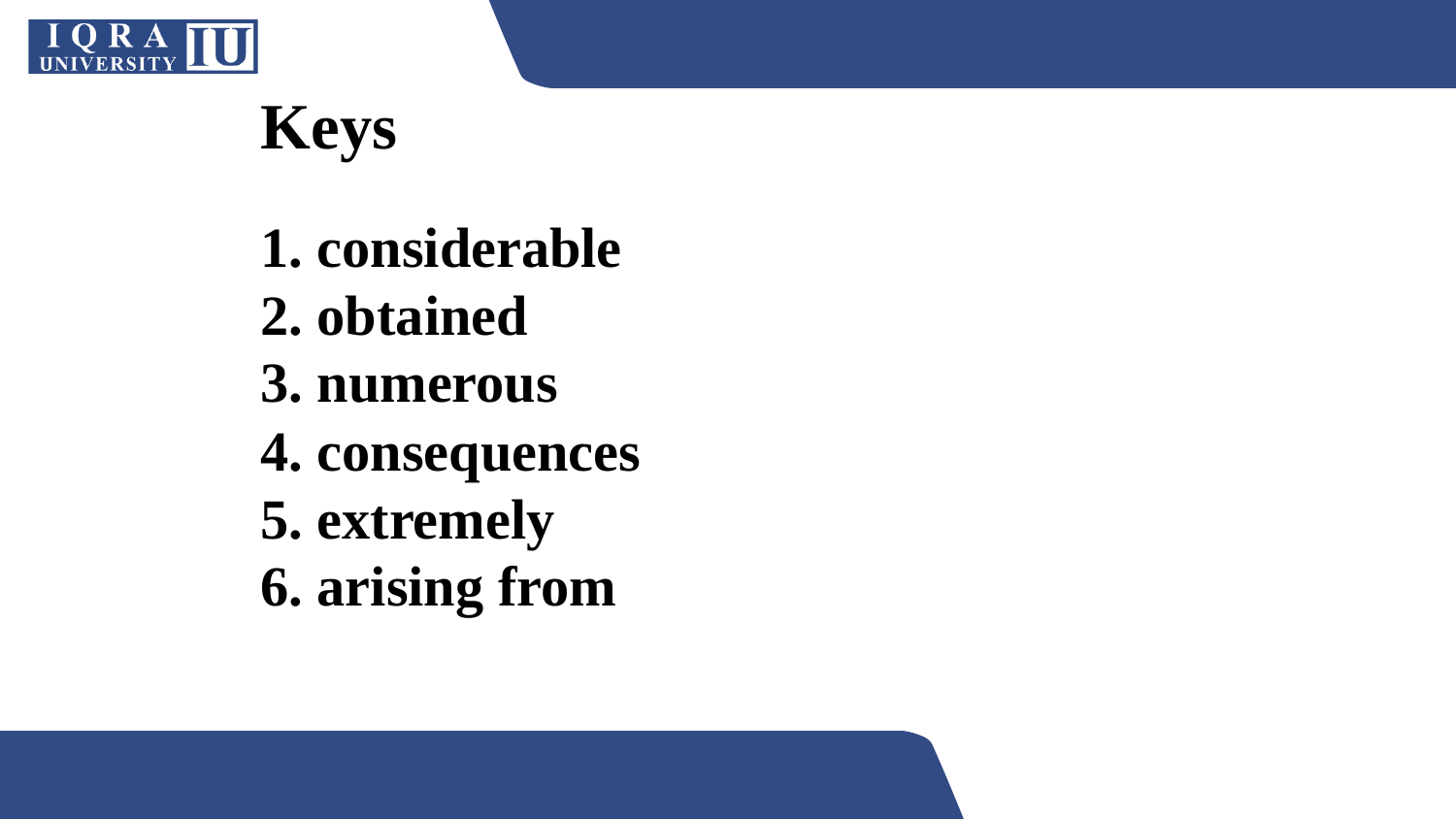

Keys

1. considerable
2. obtained
3. numerous
4. consequences
5. extremely
6. arising from